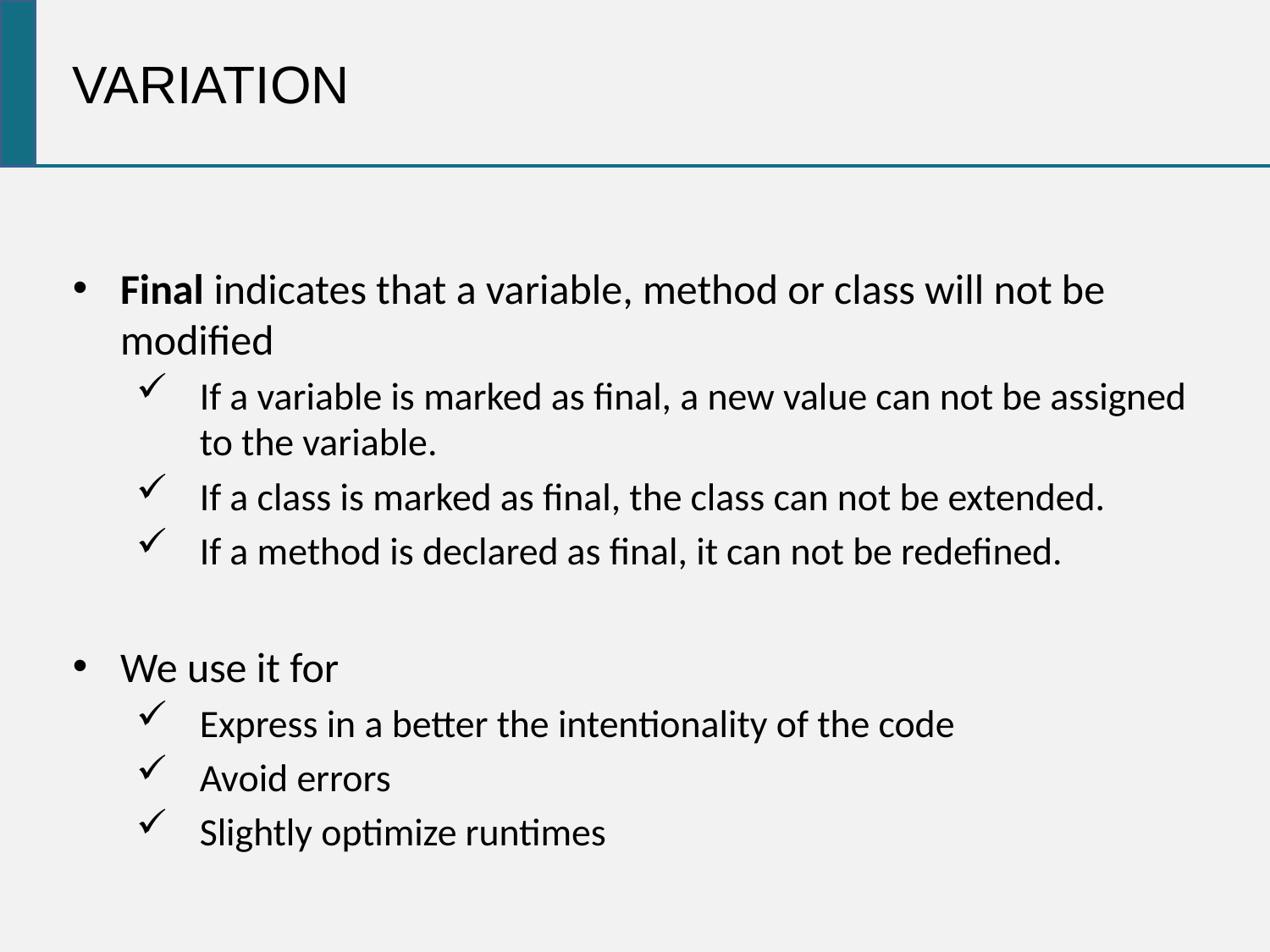

Variation

Final indicates that a variable, method or class will not be modified
If a variable is marked as final, a new value can not be assigned to the variable.
If a class is marked as final, the class can not be extended.
If a method is declared as final, it can not be redefined.

We use it for
Express in a better the intentionality of the code
Avoid errors
Slightly optimize runtimes